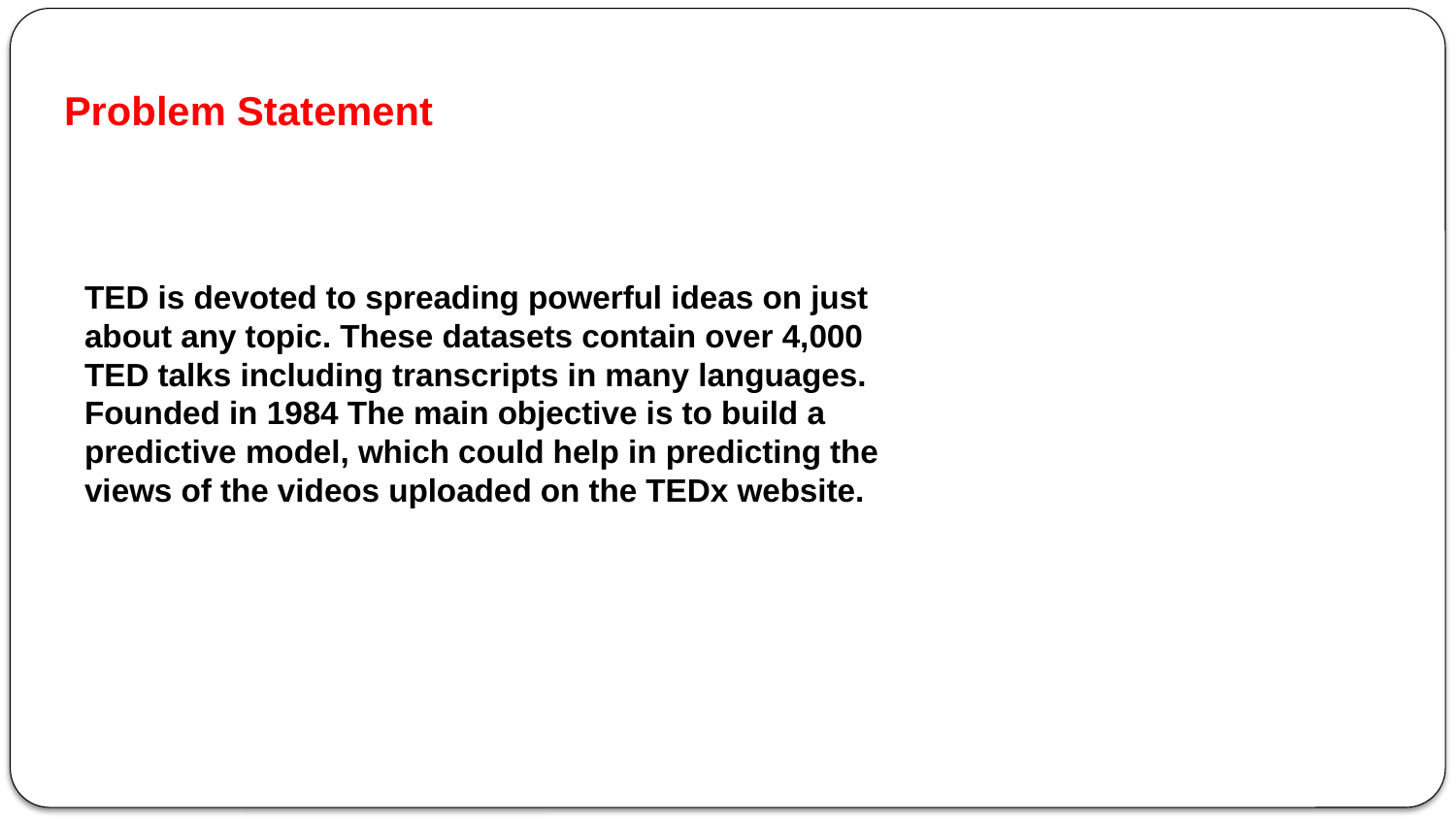

# Problem Statement

TED is devoted to spreading powerful ideas on just about any topic. These datasets contain over 4,000 TED talks including transcripts in many languages. Founded in 1984 The main objective is to build a predictive model, which could help in predicting the views of the videos uploaded on the TEDx website.